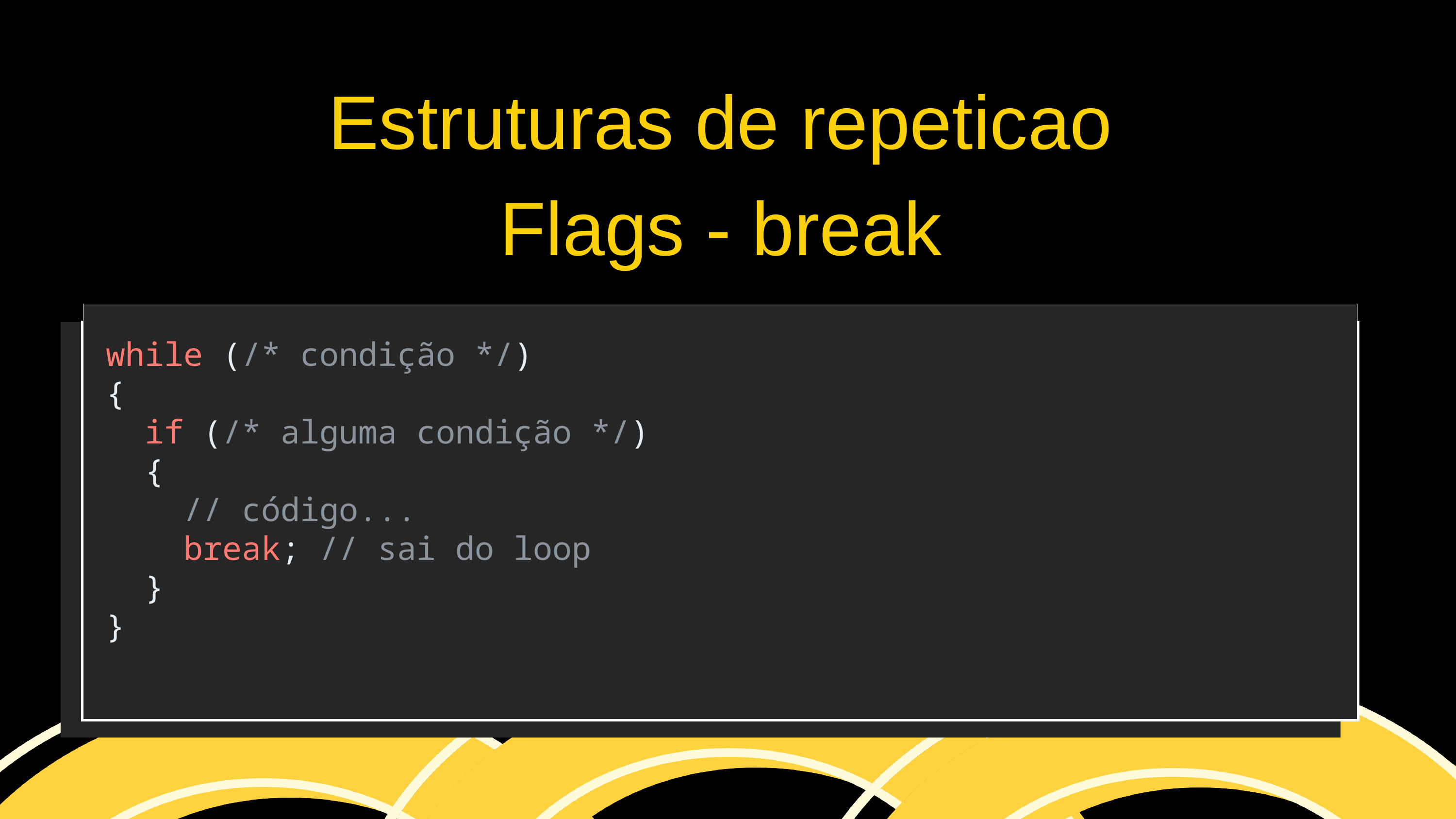

Estruturas de repeticao
Flags - break

while (/* condição */)
{
  if (/* alguma condição */)
  {
    // código...
    break; // sai do loop
  }
}